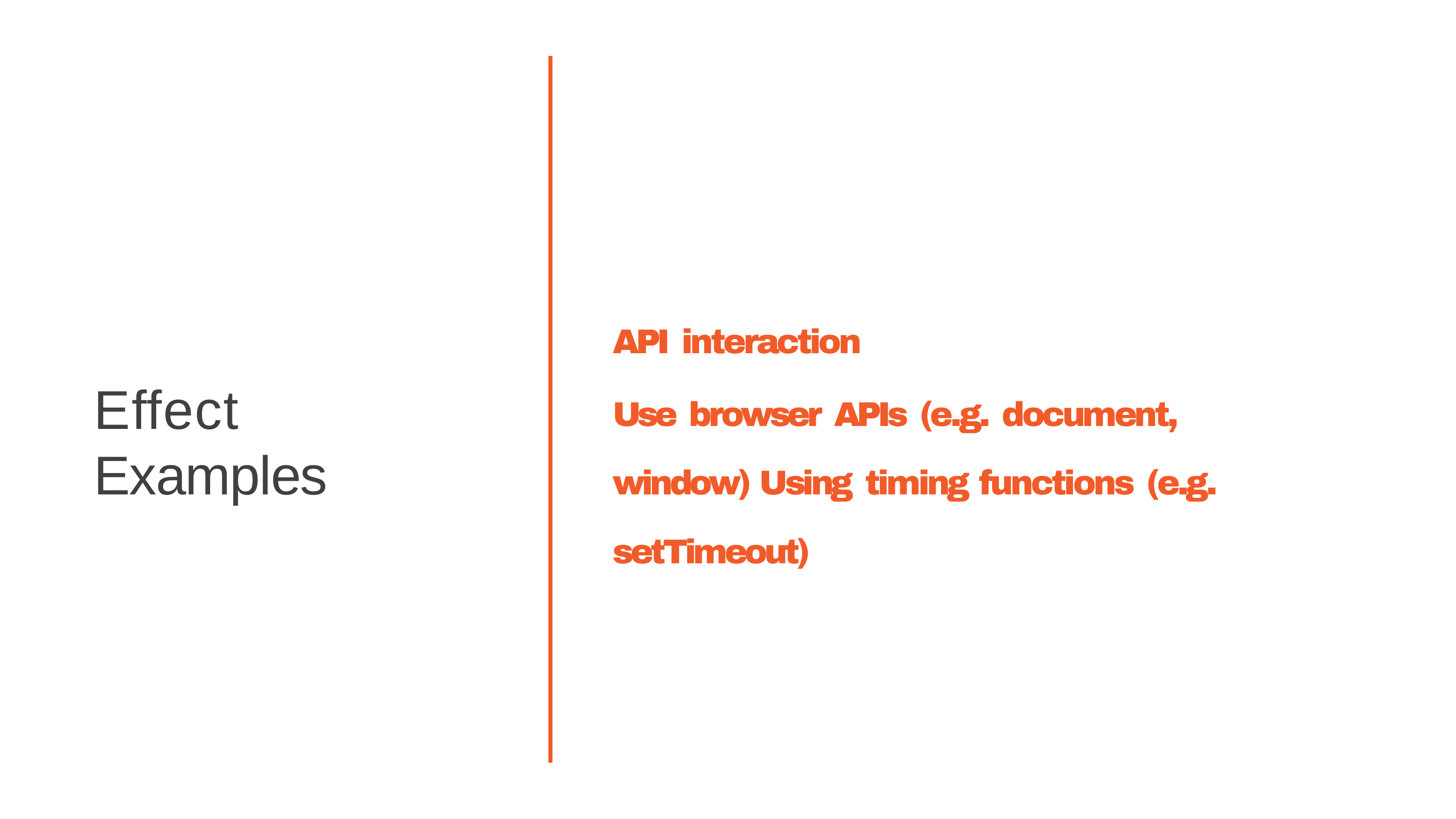

# API interaction
Use browser APIs (e.g. document, window) Using timing functions (e.g. setTimeout)
Effect Examples
19